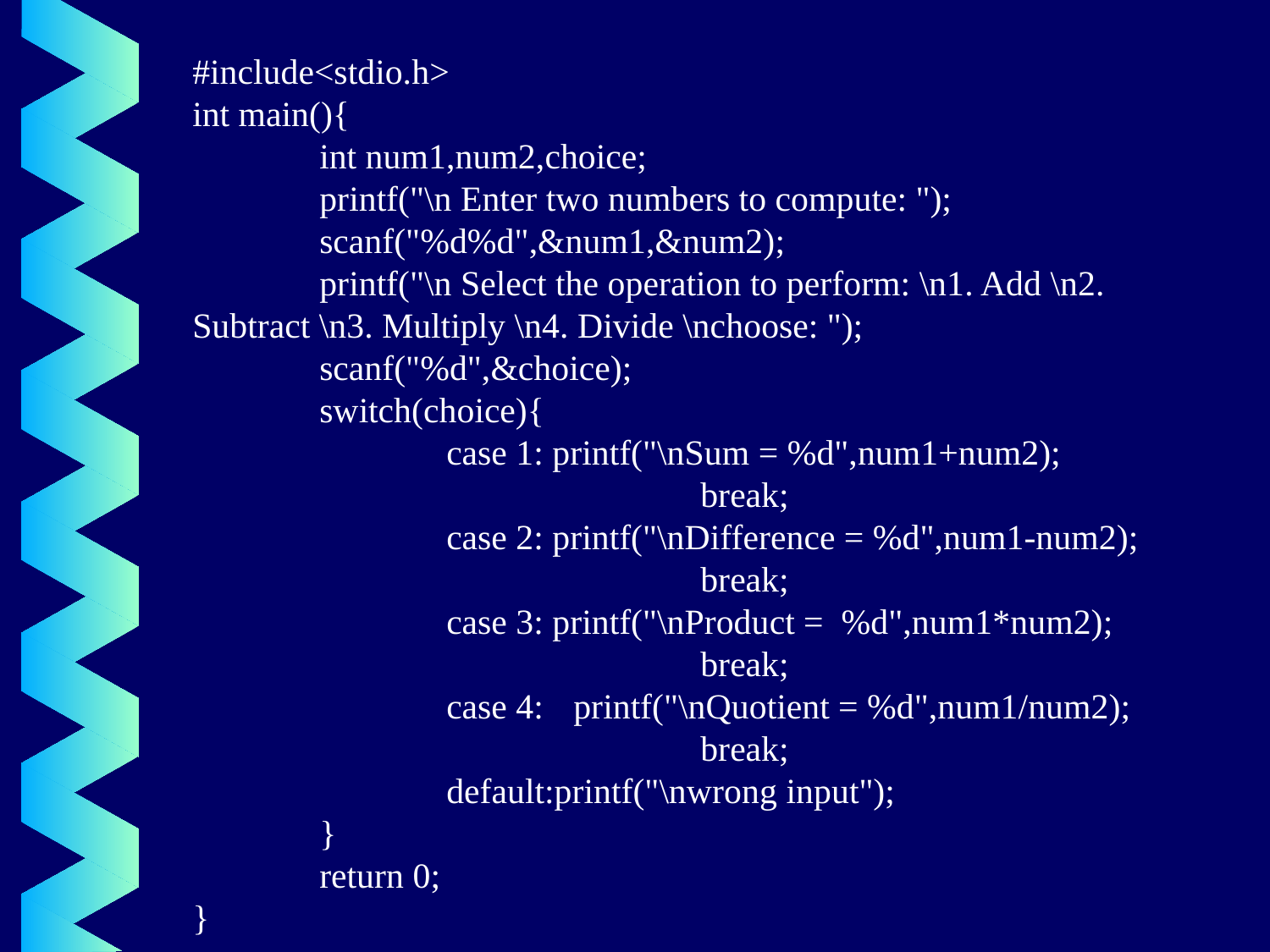

#include<stdio.h>
int main(){
	int num1,num2,choice;
	printf("\n Enter two numbers to compute: ");
	scanf("%d%d",&num1,&num2);
	printf("\n Select the operation to perform: \n1. Add \n2. Subtract \n3. Multiply \n4. Divide \nchoose: ");
	scanf("%d",&choice);
	switch(choice){
		case 1: printf("\nSum = %d",num1+num2);
				break;
		case 2: printf("\nDifference = %d",num1-num2);
				break;
		case 3: printf("\nProduct =  %d",num1*num2);
				break;
		case 4:	printf("\nQuotient = %d",num1/num2);
				break;
		default:printf("\nwrong input");
	}
	return 0;
}